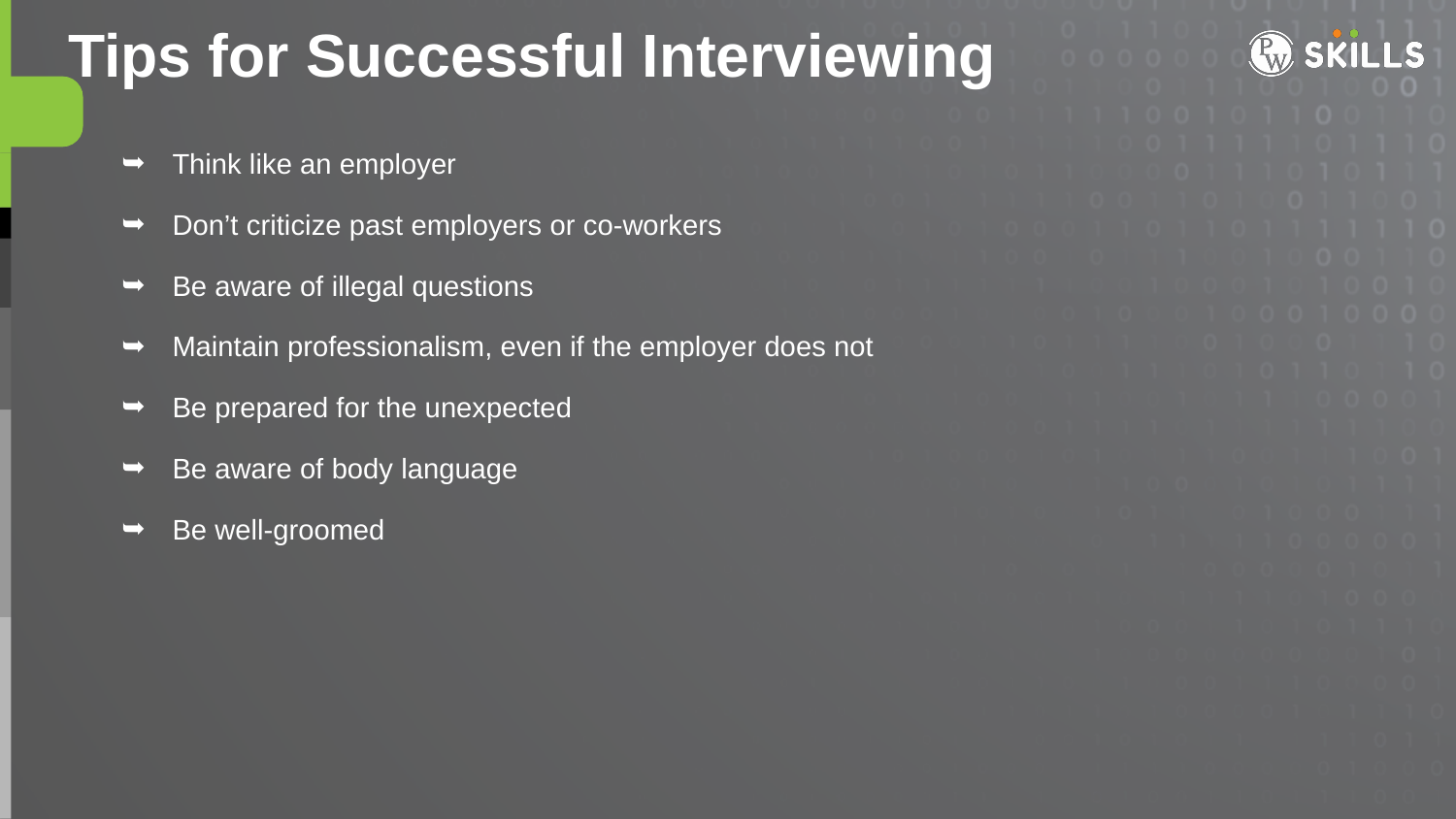

Tips for Successful Interviewing
Think like an employer
Don’t criticize past employers or co-workers
Be aware of illegal questions
Maintain professionalism, even if the employer does not
Be prepared for the unexpected
Be aware of body language
Be well-groomed